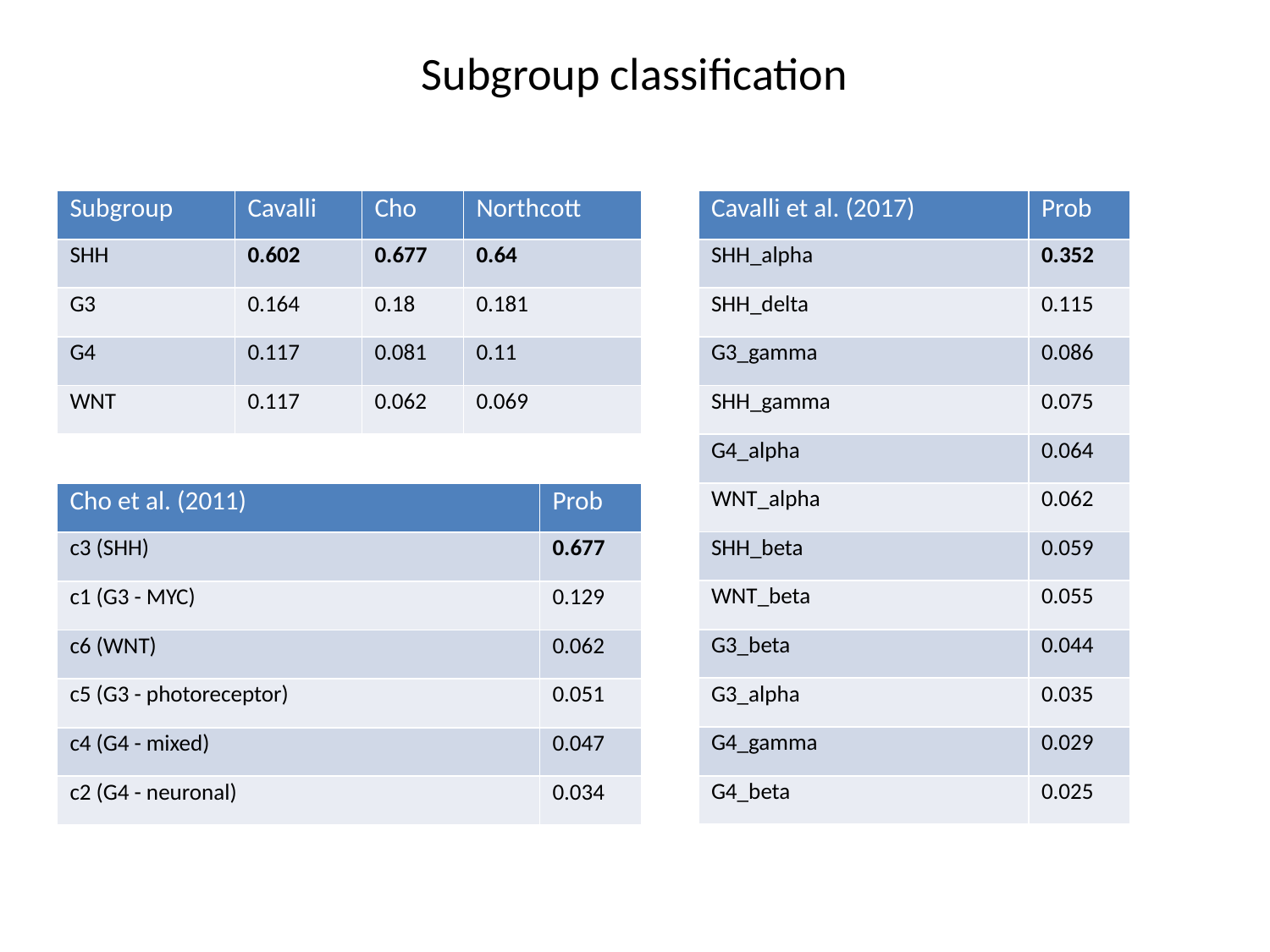

Subgroup classification
| Subgroup | Cavalli | Cho | Northcott |
| --- | --- | --- | --- |
| SHH | 0.602 | 0.677 | 0.64 |
| G3 | 0.164 | 0.18 | 0.181 |
| G4 | 0.117 | 0.081 | 0.11 |
| WNT | 0.117 | 0.062 | 0.069 |
| Cavalli et al. (2017) | Prob |
| --- | --- |
| SHH\_alpha | 0.352 |
| SHH\_delta | 0.115 |
| G3\_gamma | 0.086 |
| SHH\_gamma | 0.075 |
| G4\_alpha | 0.064 |
| WNT\_alpha | 0.062 |
| SHH\_beta | 0.059 |
| WNT\_beta | 0.055 |
| G3\_beta | 0.044 |
| G3\_alpha | 0.035 |
| G4\_gamma | 0.029 |
| G4\_beta | 0.025 |
| Cho et al. (2011) | Prob |
| --- | --- |
| c3 (SHH) | 0.677 |
| c1 (G3 - MYC) | 0.129 |
| c6 (WNT) | 0.062 |
| c5 (G3 - photoreceptor) | 0.051 |
| c4 (G4 - mixed) | 0.047 |
| c2 (G4 - neuronal) | 0.034 |